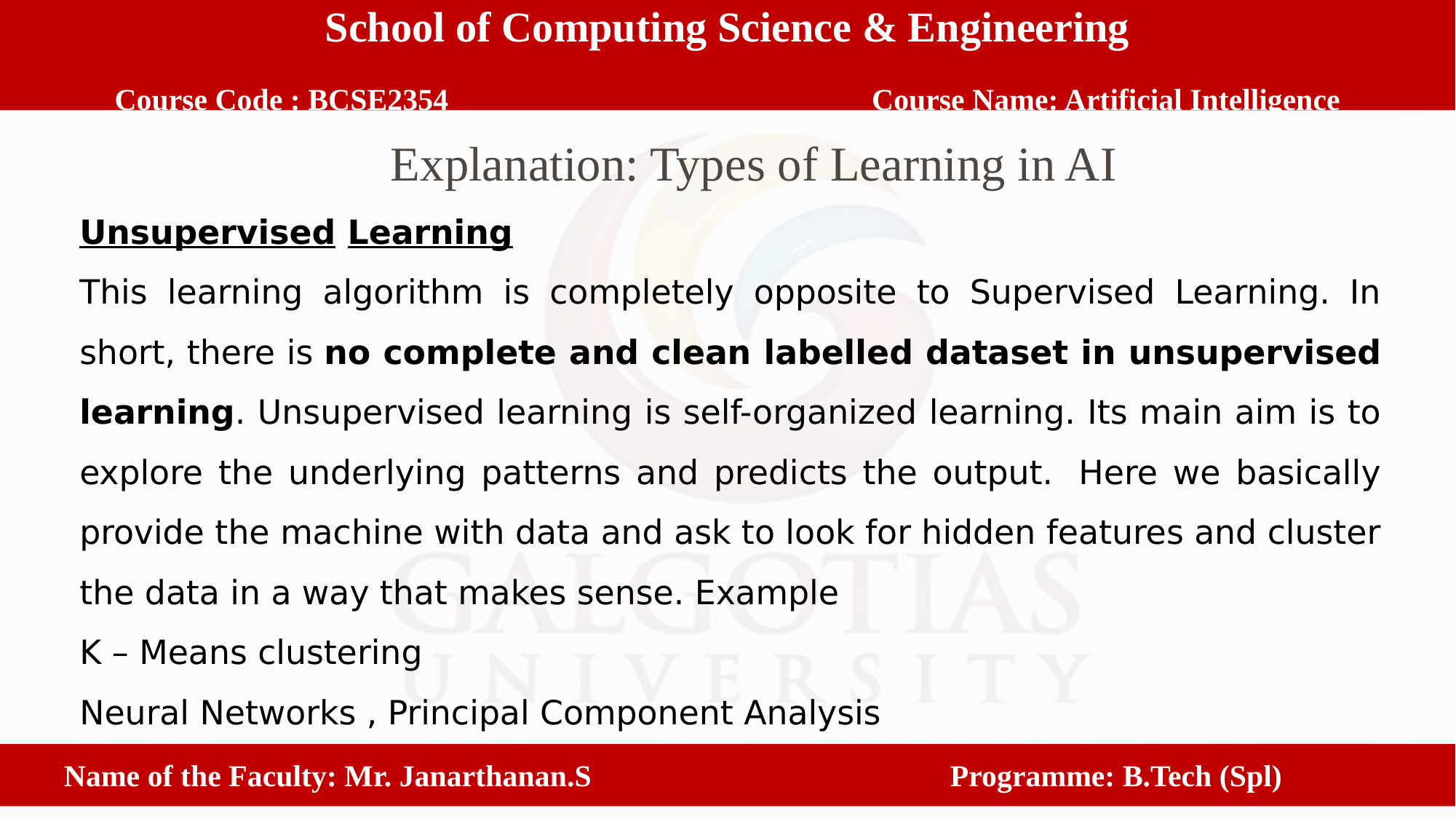

School of Computing Science & Engineering
Course Code : BCSE2354	                                          Course Name: Artificial Intelligence
Explanation: Types of Learning in AI
Unsupervised Learning
This learning algorithm is completely opposite to Supervised Learning. In short, there is no complete and clean labelled dataset in unsupervised learning. Unsupervised learning is self-organized learning. Its main aim is to explore the underlying patterns and predicts the output.  Here we basically provide the machine with data and ask to look for hidden features and cluster the data in a way that makes sense. Example
K – Means clustering
Neural Networks , Principal Component Analysis

      Name of the Faculty: Mr. Janarthanan.S                                               Programme: B.Tech (Spl)